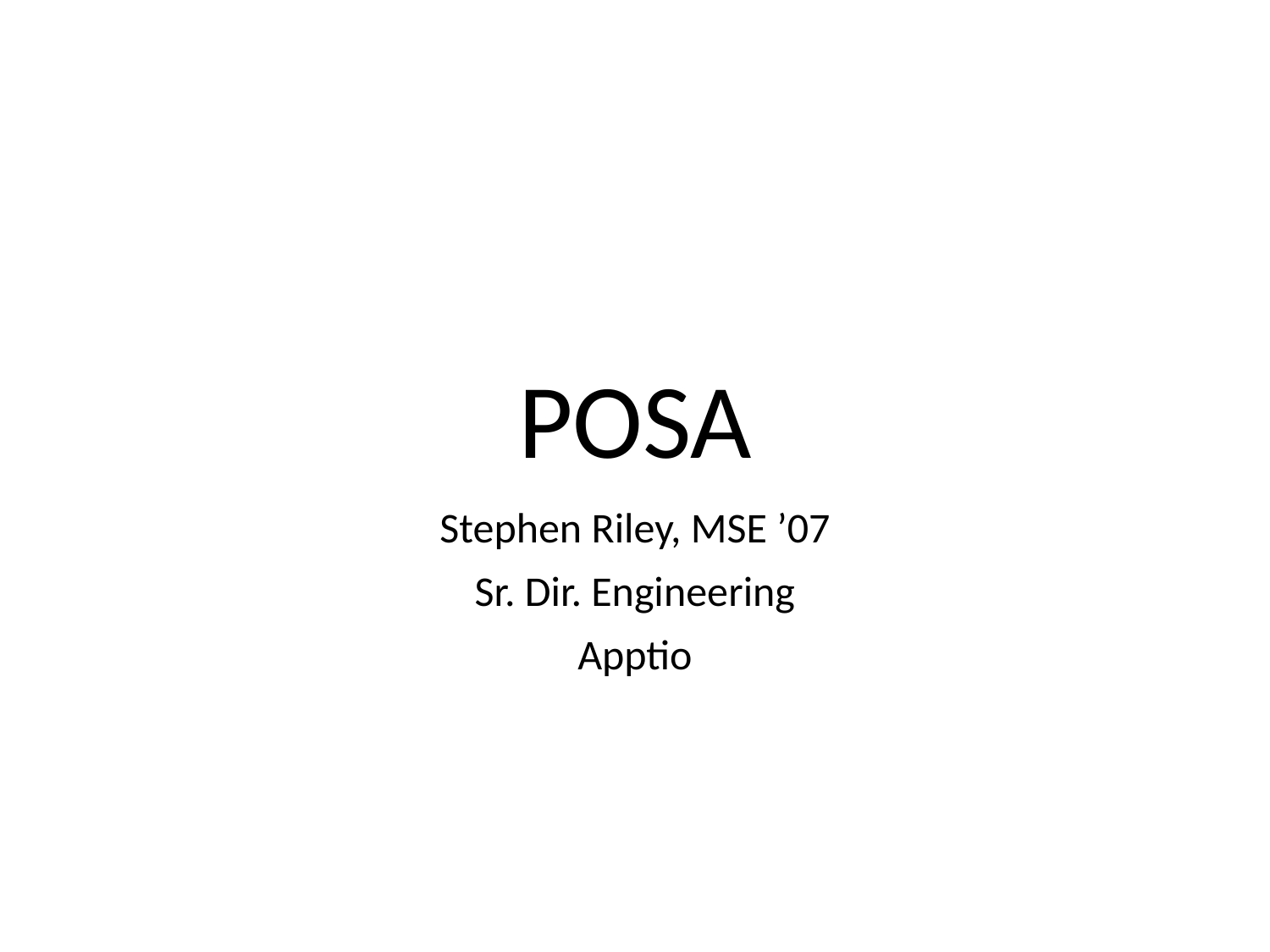

# POSA
Stephen Riley, MSE ’07
Sr. Dir. Engineering
Apptio